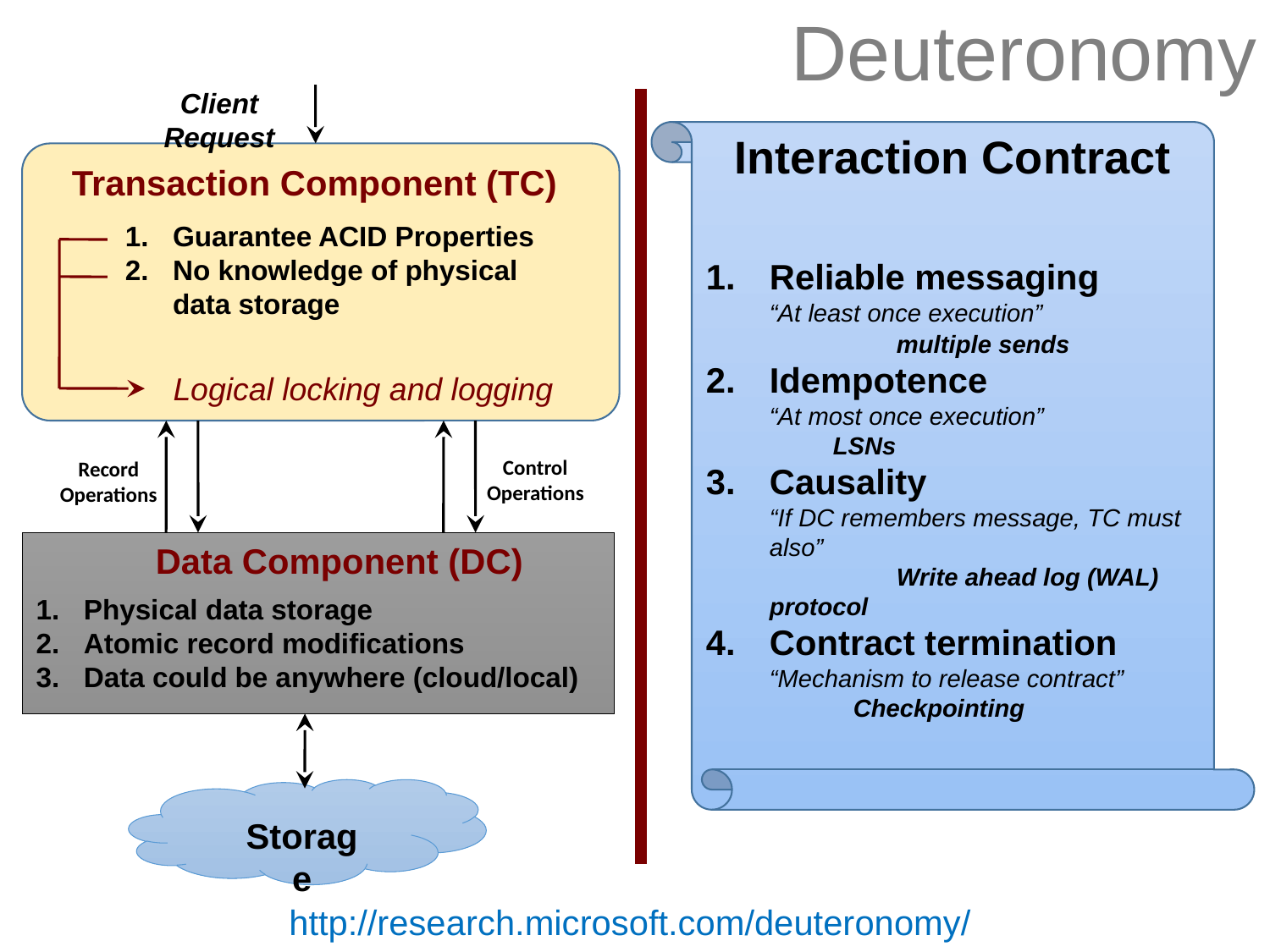

# Deuteronomy
Client Request

Interaction Contract

Transaction Component (TC)
Guarantee ACID Properties
No knowledge of physical data storage
Reliable messaging
“At least once execution”
	multiple sends
Idempotence
“At most once execution”
LSNs
Causality
“If DC remembers message, TC must also”
	Write ahead log (WAL) protocol
Contract termination
“Mechanism to release contract”
            Checkpointing
Logical locking and logging

Control Operations
Record
Operations

Physical data storage
Atomic record modifications
Data could be anywhere (cloud/local)

Storage
Data Component (DC)
http://research.microsoft.com/deuteronomy/